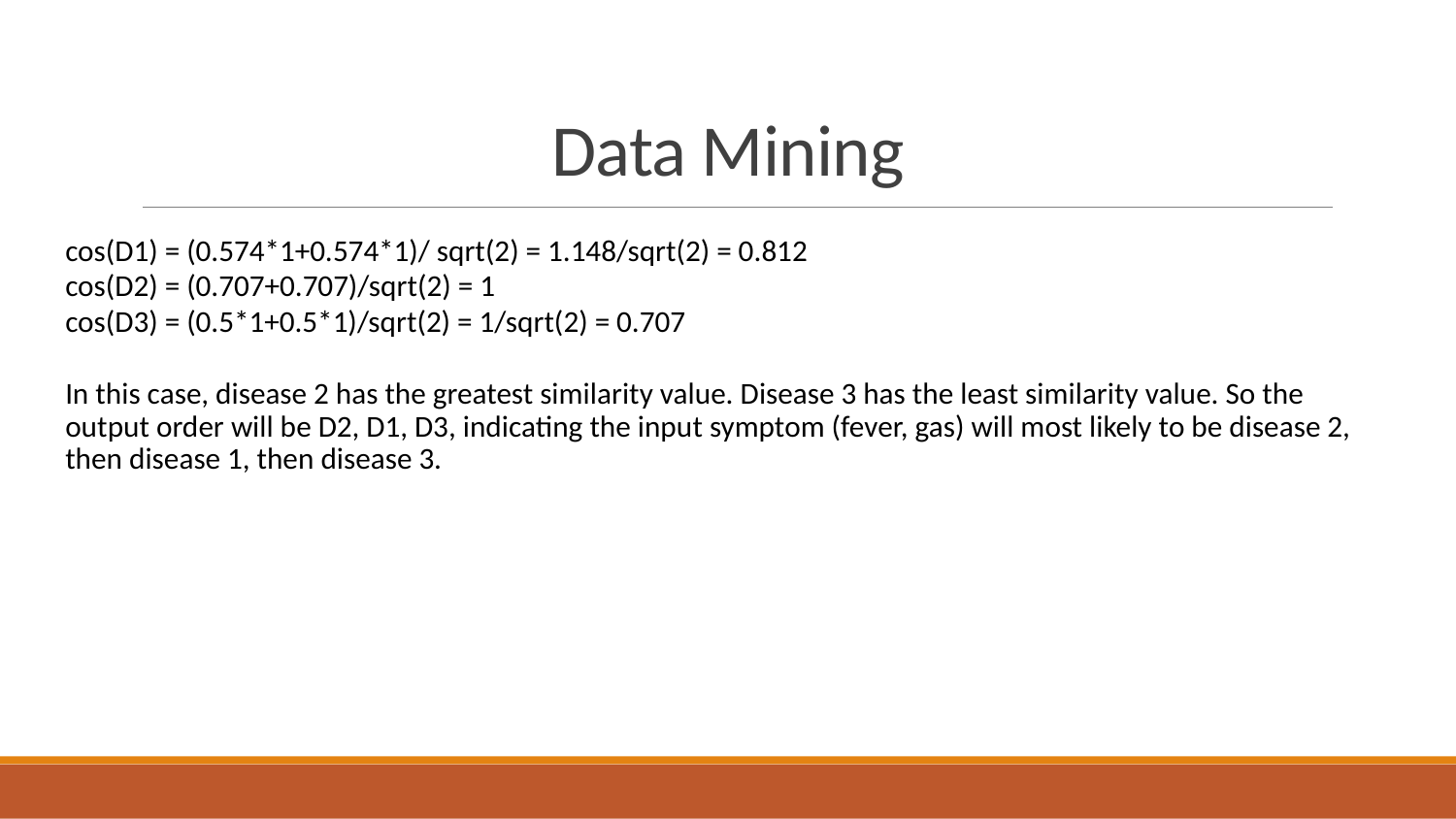

# Data Mining

cos(D1) = (0.574*1+0.574*1)/ sqrt(2) = 1.148/sqrt(2) = 0.812
cos(D2) = (0.707+0.707)/sqrt(2) = 1
cos(D3) = (0.5*1+0.5*1)/sqrt(2) = 1/sqrt(2) = 0.707

In this case, disease 2 has the greatest similarity value. Disease 3 has the least similarity value. So the output order will be D2, D1, D3, indicating the input symptom (fever, gas) will most likely to be disease 2, then disease 1, then disease 3.